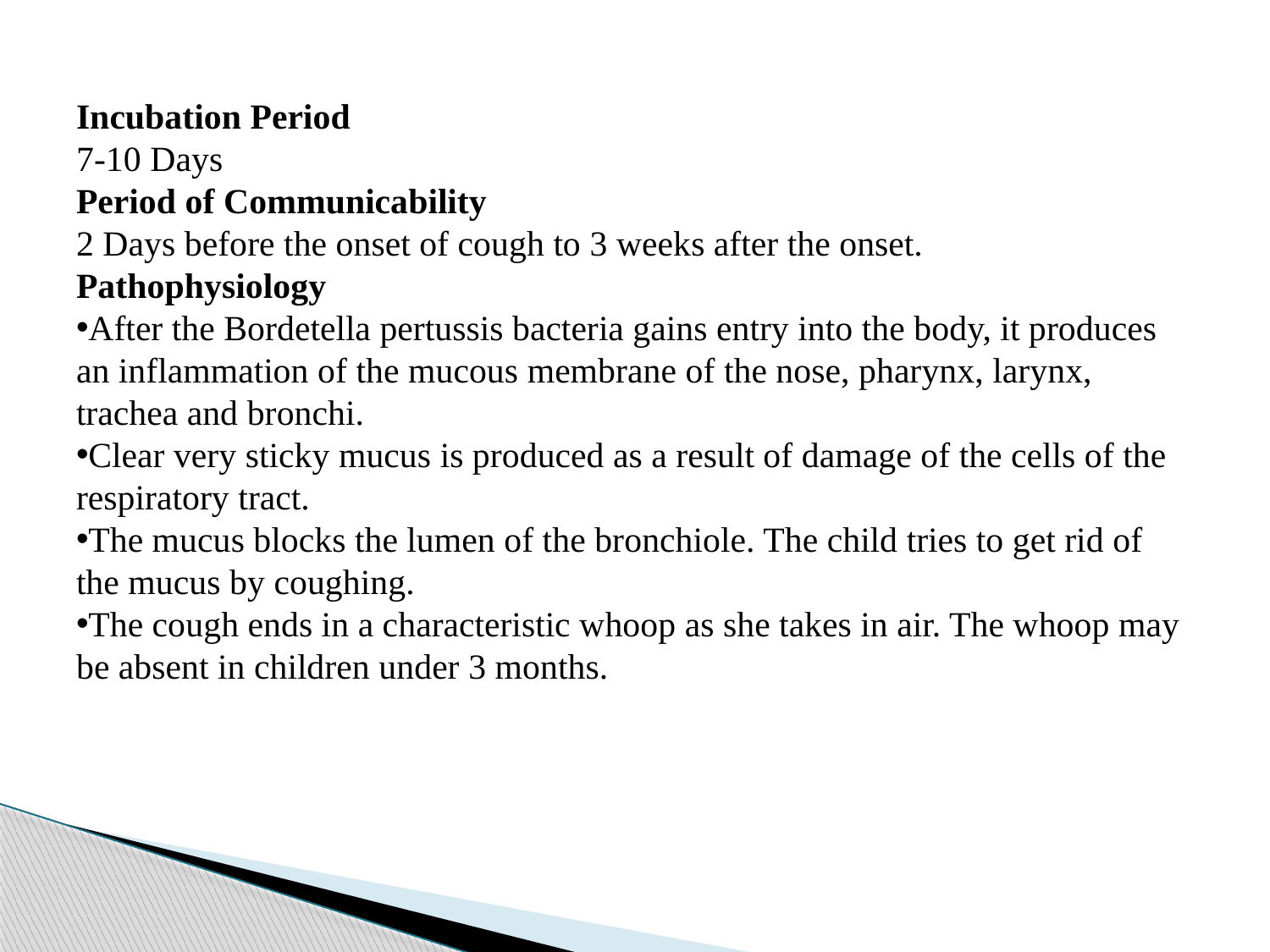

Incubation Period
7-10 Days
Period of Communicability
2 Days before the onset of cough to 3 weeks after the onset.
Pathophysiology
After the Bordetella pertussis bacteria gains entry into the body, it produces an inflammation of the mucous membrane of the nose, pharynx, larynx, trachea and bronchi.
Clear very sticky mucus is produced as a result of damage of the cells of the respiratory tract.
The mucus blocks the lumen of the bronchiole. The child tries to get rid of the mucus by coughing.
The cough ends in a characteristic whoop as she takes in air. The whoop may be absent in children under 3 months.